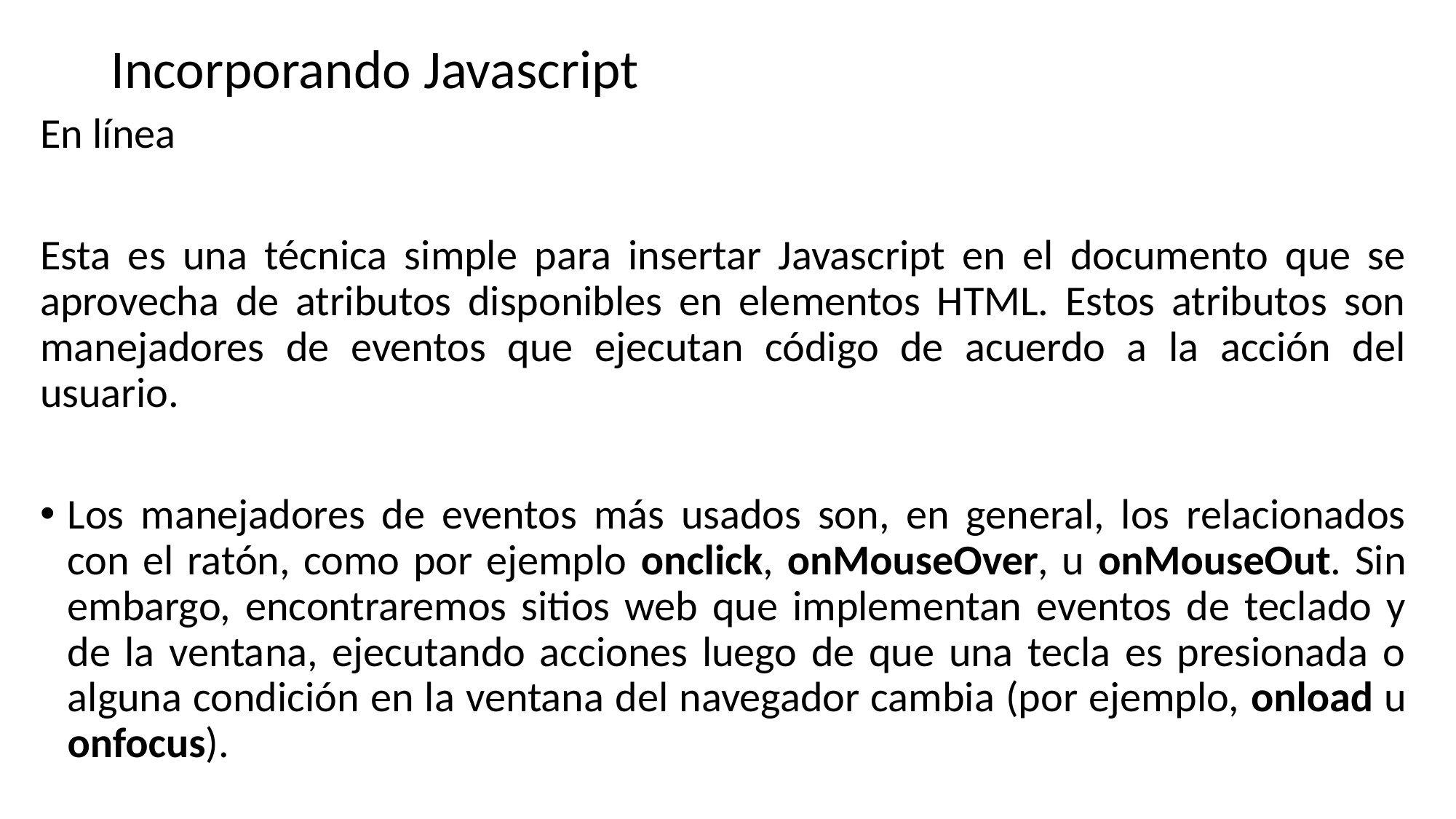

# Incorporando Javascript
En línea

Esta es una técnica simple para insertar Javascript en el documento que se aprovecha de atributos disponibles en elementos HTML. Estos atributos son manejadores de eventos que ejecutan código de acuerdo a la acción del usuario.

Los manejadores de eventos más usados son, en general, los relacionados con el ratón, como por ejemplo onclick, onMouseOver, u onMouseOut. Sin embargo, encontraremos sitios web que implementan eventos de teclado y de la ventana, ejecutando acciones luego de que una tecla es presionada o alguna condición en la ventana del navegador cambia (por ejemplo, onload u onfocus).